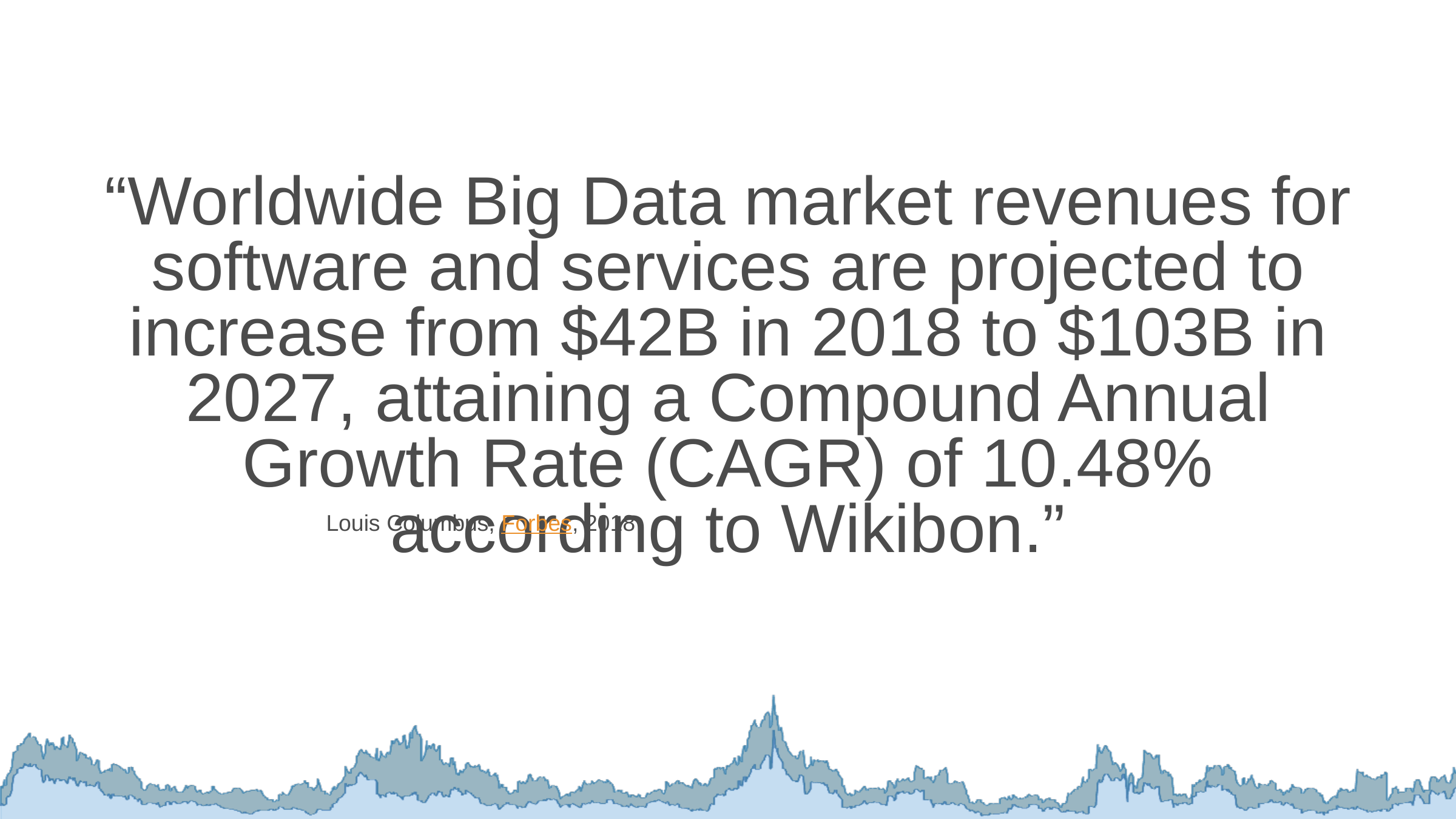

# “Worldwide Big Data market revenues for software and services are projected to increase from $42B in 2018 to $103B in 2027, attaining a Compound Annual Growth Rate (CAGR) of 10.48% according to Wikibon.”
Louis Columbus, Forbes, 2018